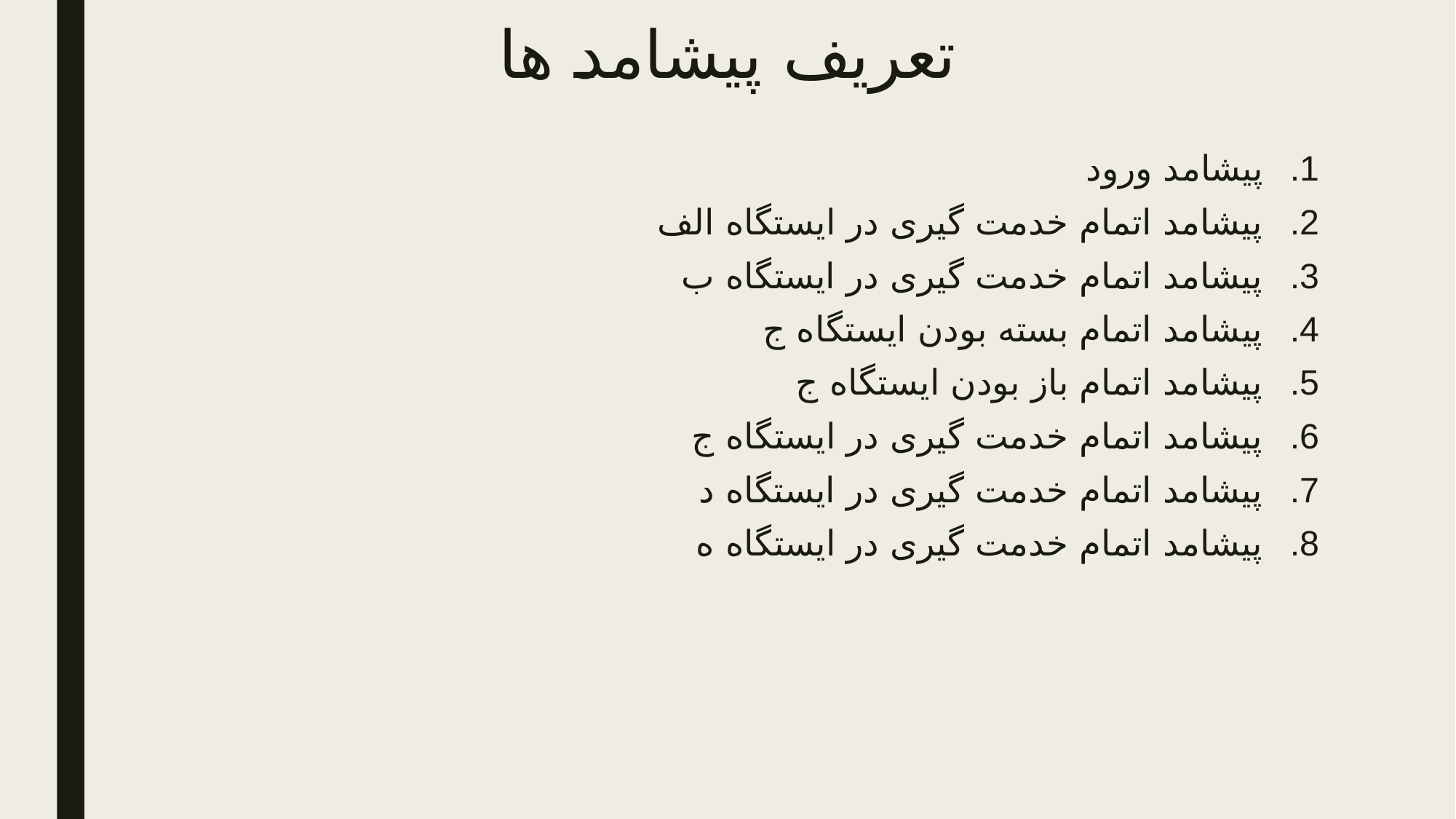

# تعریف پیشامد ها
پیشامد ورود
پیشامد اتمام خدمت گیری در ایستگاه الف
پیشامد اتمام خدمت گیری در ایستگاه ب
پیشامد اتمام بسته بودن ایستگاه ج
پیشامد اتمام باز بودن ایستگاه ج
پیشامد اتمام خدمت گیری در ایستگاه ج
پیشامد اتمام خدمت گیری در ایستگاه د
پیشامد اتمام خدمت گیری در ایستگاه ه